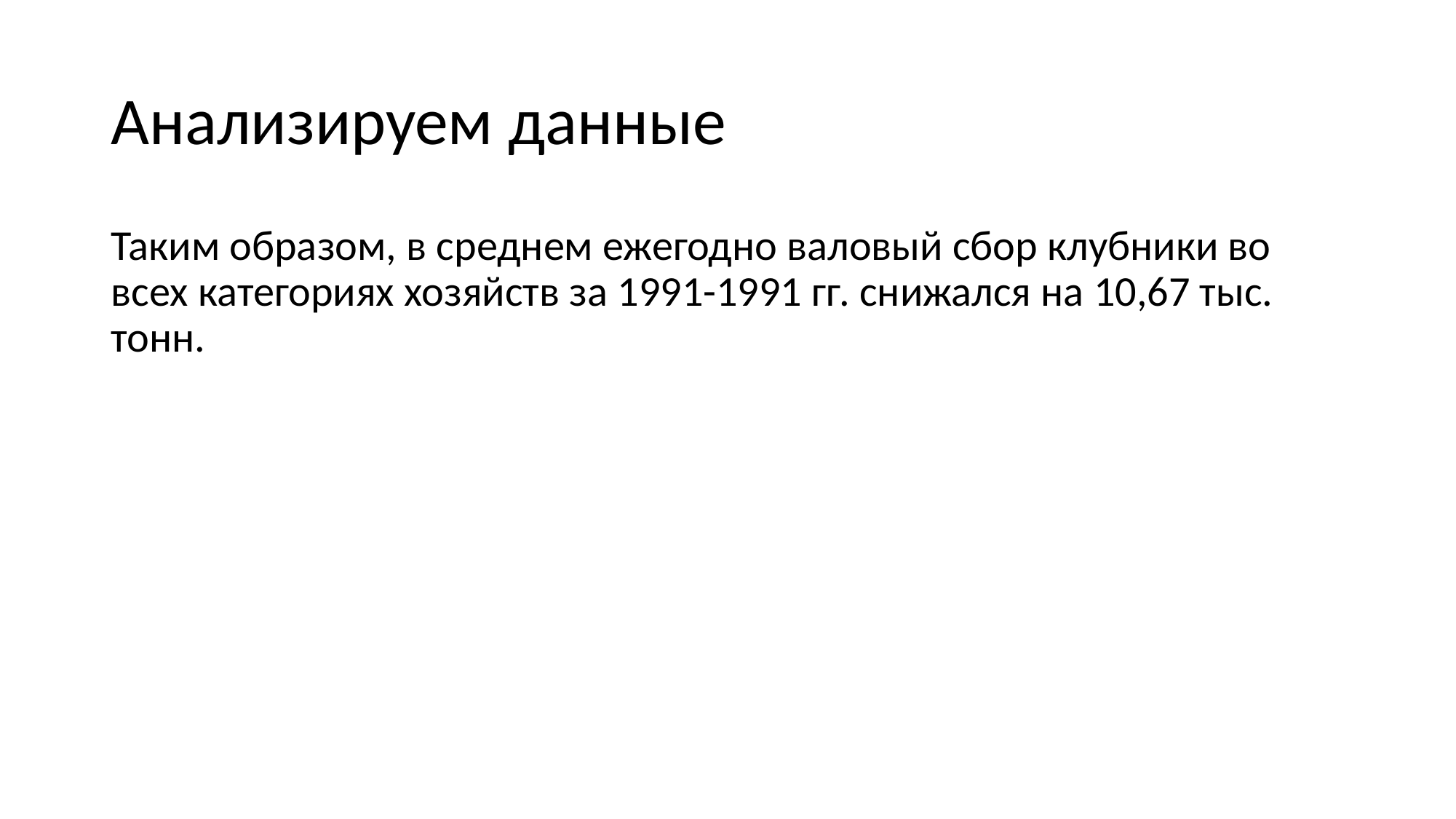

# Анализируем данные
Таким образом, в среднем ежегодно валовый сбор клубники во всех категориях хозяйств за 1991-1991 гг. снижался на 10,67 тыс. тонн.